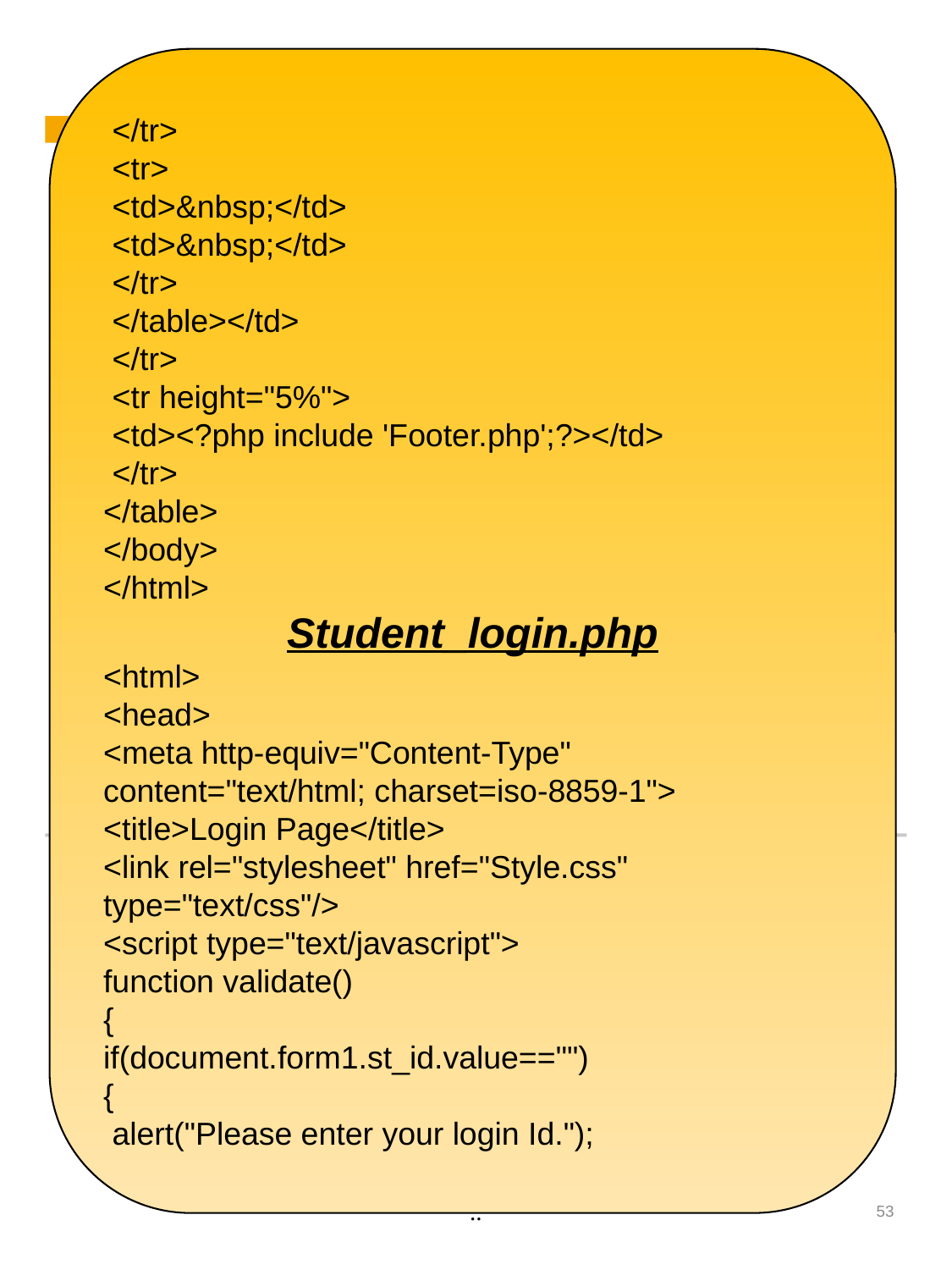

</tr>
 <tr>
 <td>&nbsp;</td>
 <td>&nbsp;</td>
 </tr>
 </table></td>
 </tr>
 <tr height="5%">
 <td><?php include 'Footer.php';?></td>
 </tr>
</table>
</body>
</html>
Student_login.php
<html>
<head>
<meta http-equiv="Content-Type" content="text/html; charset=iso-8859-1">
<title>Login Page</title>
<link rel="stylesheet" href="Style.css" type="text/css"/>
<script type="text/javascript">
function validate()
{
if(document.form1.st_id.value=="")
{
 alert("Please enter your login Id.");
..
53